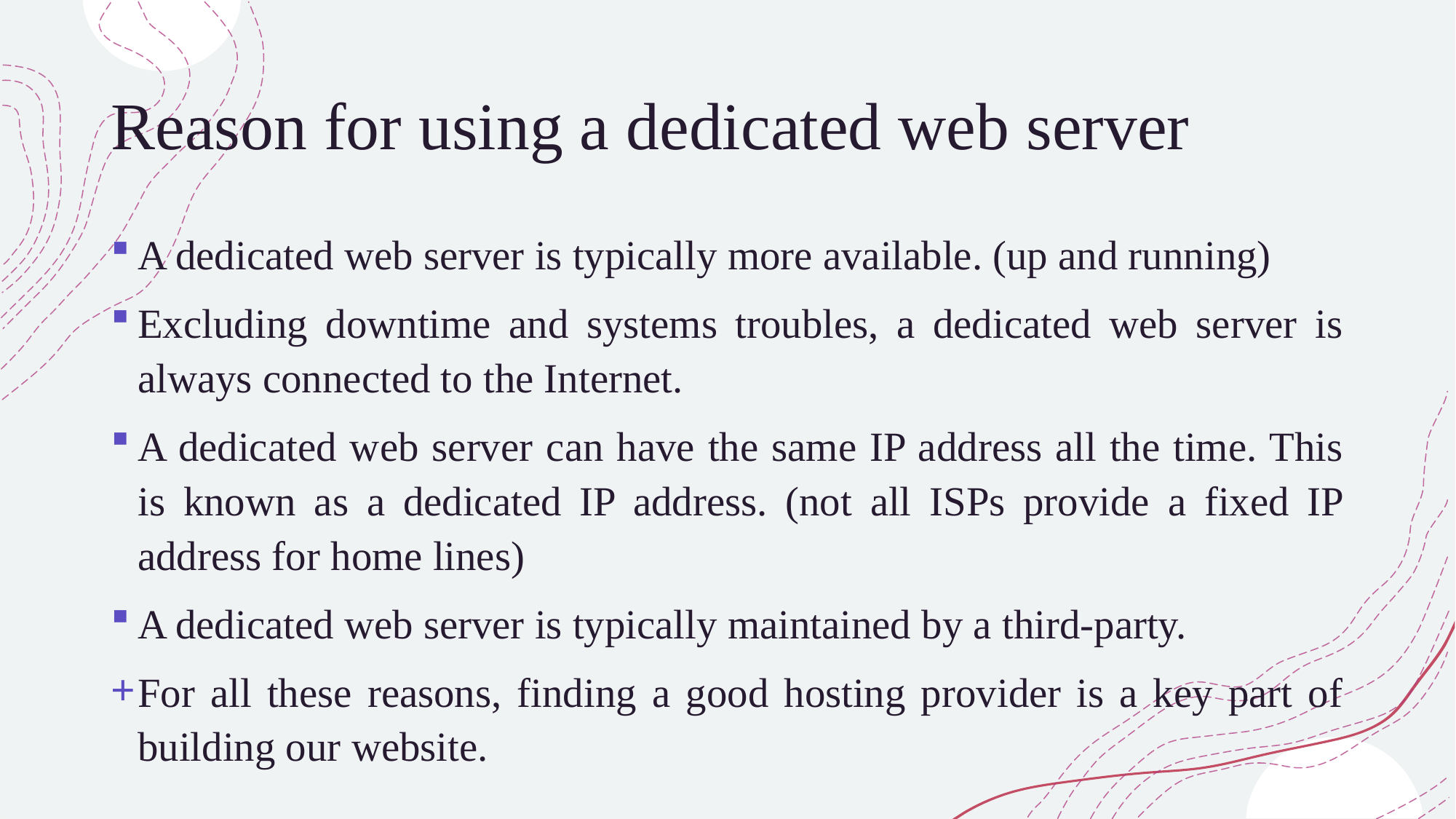

# Reason for using a dedicated web server
A dedicated web server is typically more available. (up and running)
Excluding downtime and systems troubles, a dedicated web server is always connected to the Internet.
A dedicated web server can have the same IP address all the time. This is known as a dedicated IP address. (not all ISPs provide a fixed IP address for home lines)
A dedicated web server is typically maintained by a third-party.
For all these reasons, finding a good hosting provider is a key part of building our website.